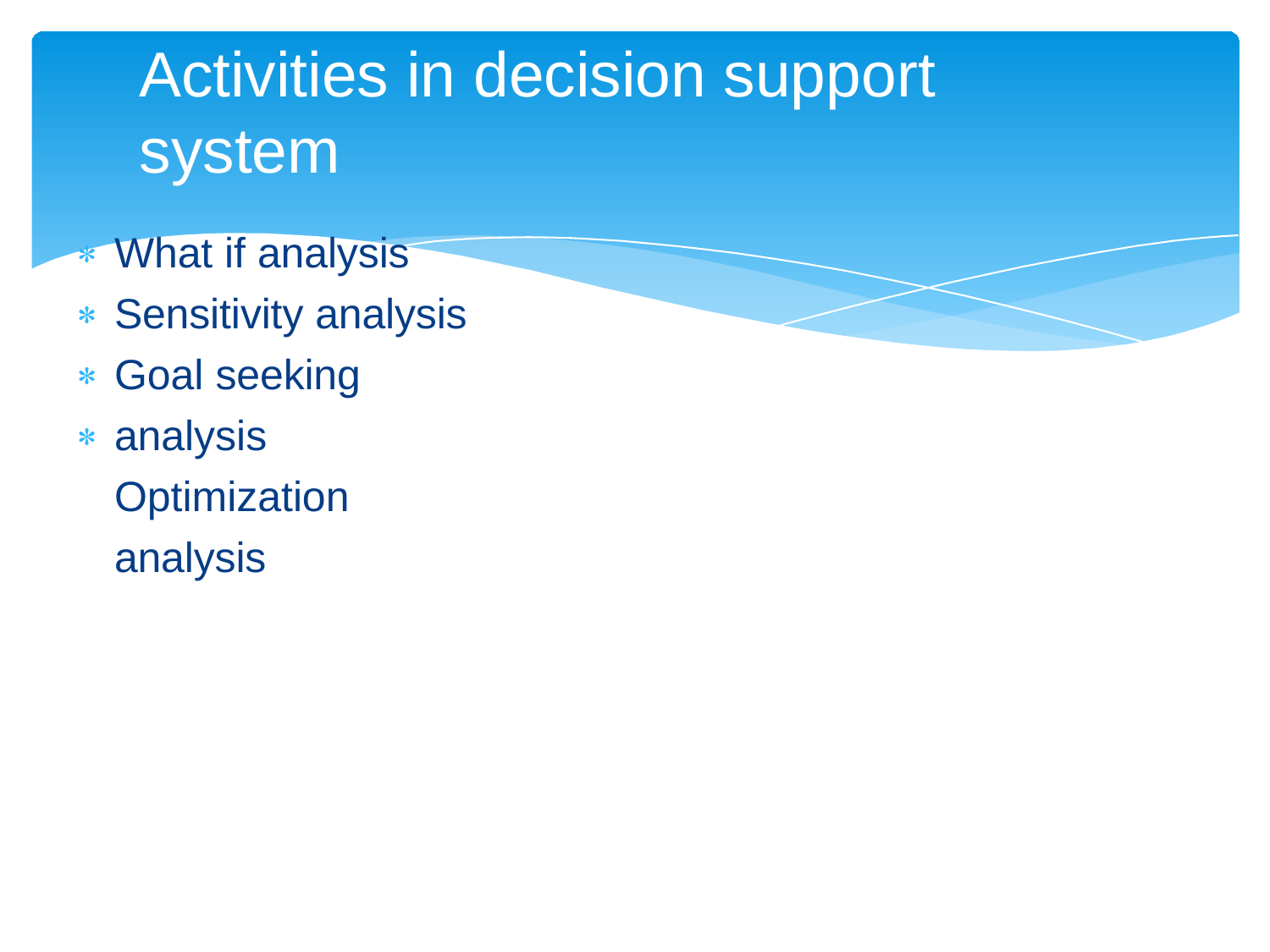

# Activities in decision support system
What if analysis  Sensitivity analysis  Goal seeking analysis  Optimization analysis